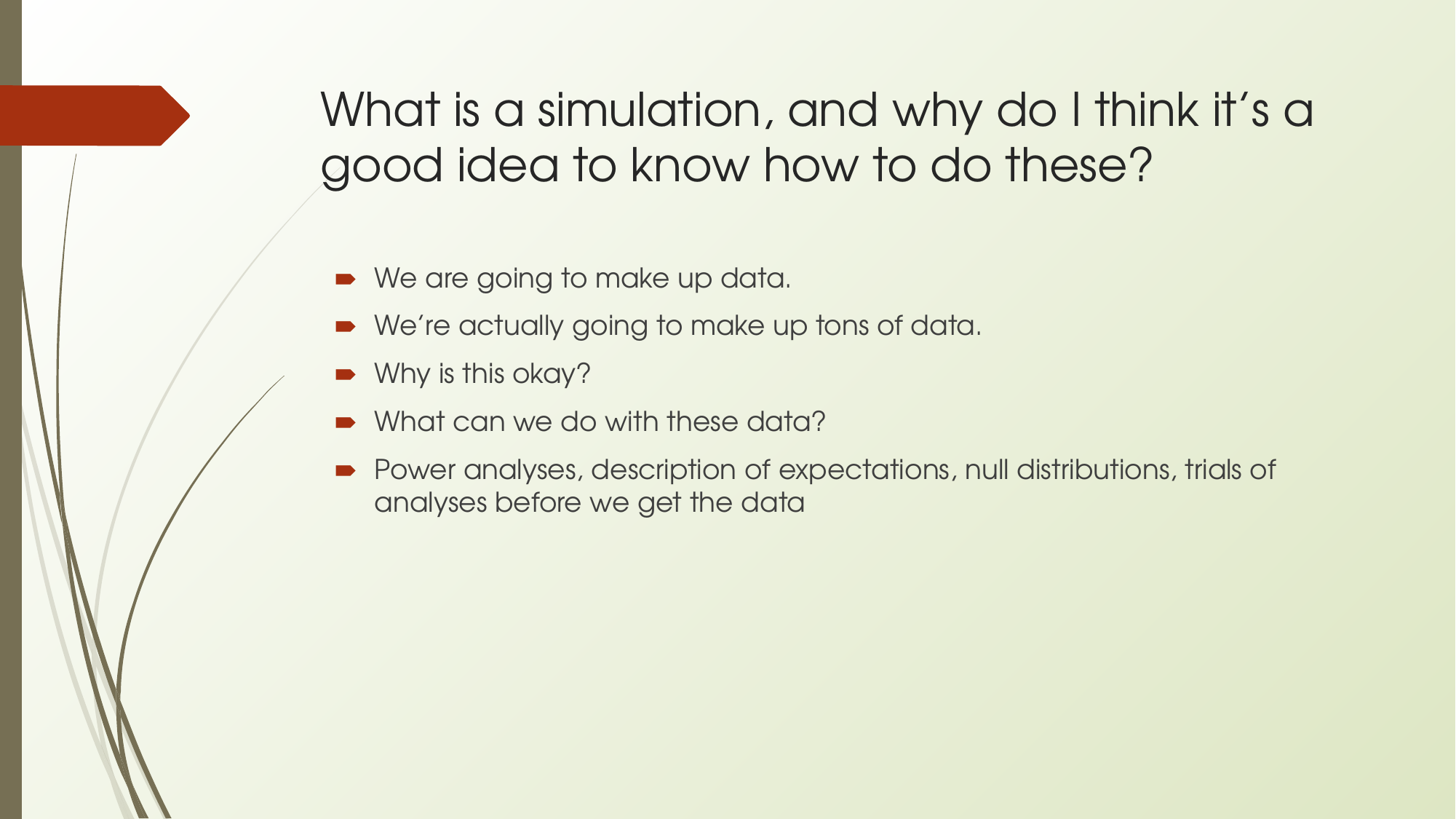

# What is a simulation, and why do I think it’s a good idea to know how to do these?
We are going to make up data.
We’re actually going to make up tons of data.
Why is this okay?
What can we do with these data?
Power analyses, description of expectations, null distributions, trials of analyses before we get the data